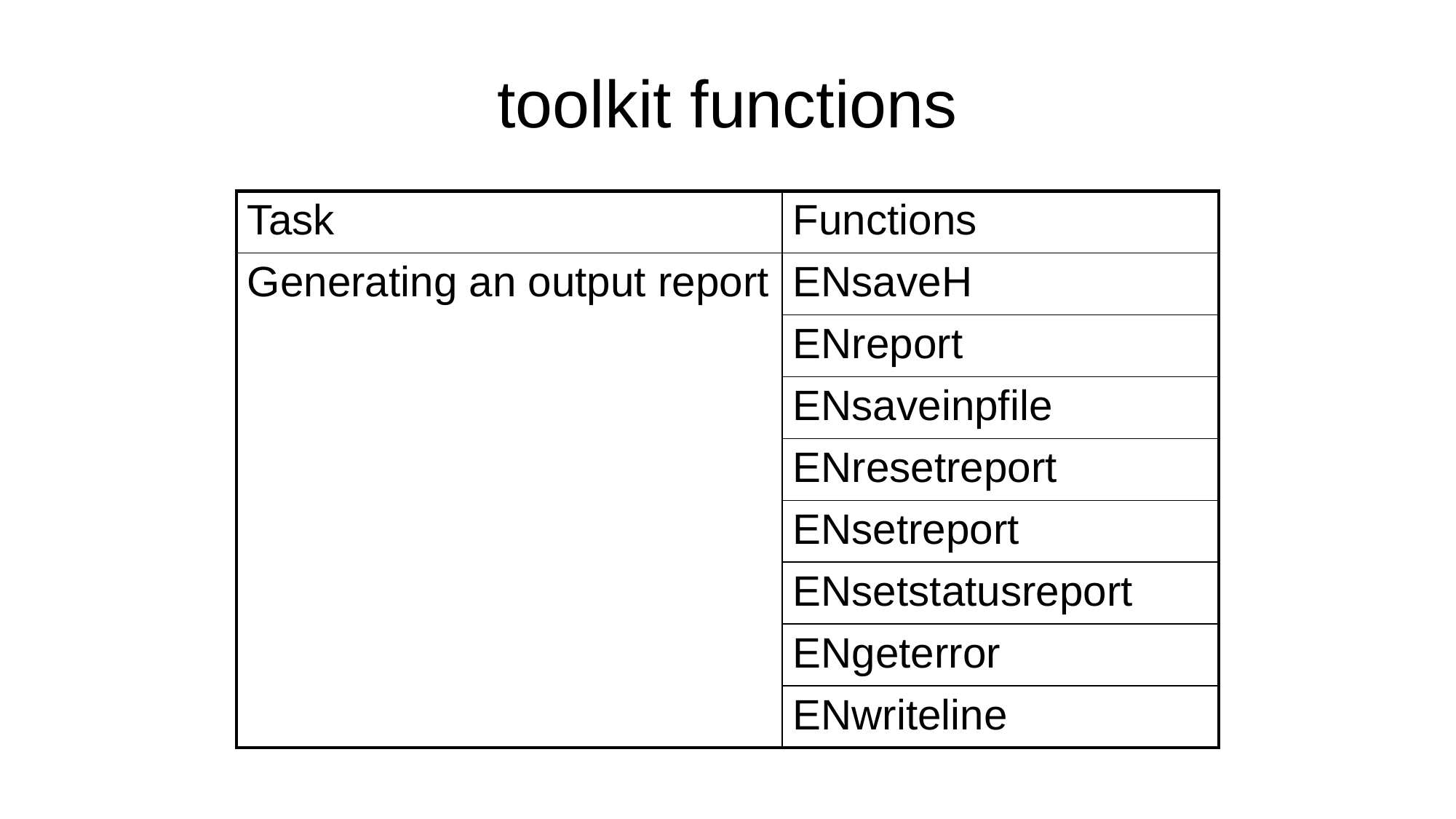

# toolkit functions
| Task | Functions |
| --- | --- |
| Generating an output report | ENsaveH |
|  | ENreport |
|  | ENsaveinpfile |
|  | ENresetreport |
|  | ENsetreport |
|  | ENsetstatusreport |
|  | ENgeterror |
|  | ENwriteline |